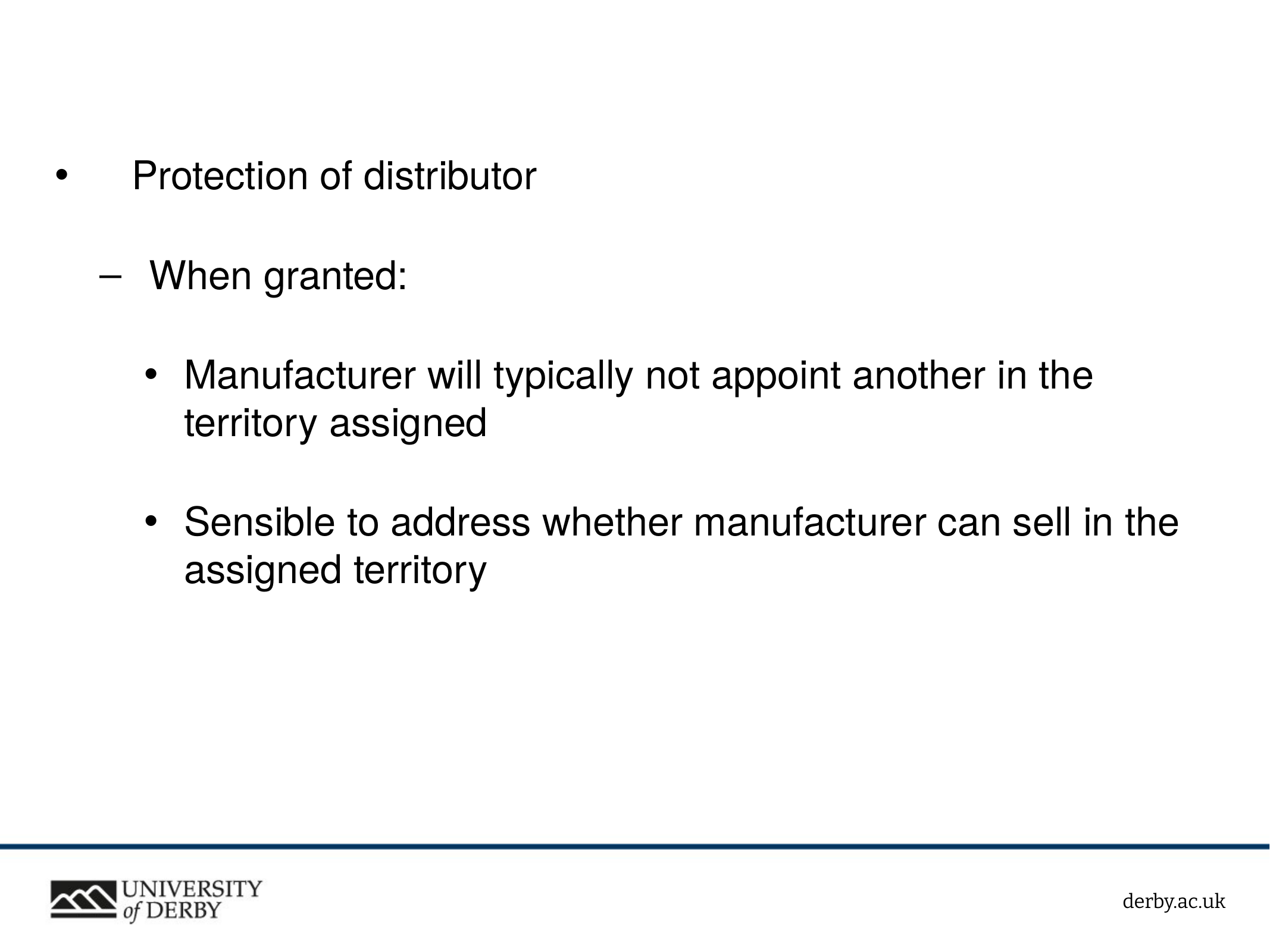

#
Protection of distributor
When granted:
Manufacturer will typically not appoint another in the territory assigned
Sensible to address whether manufacturer can sell in the assigned territory